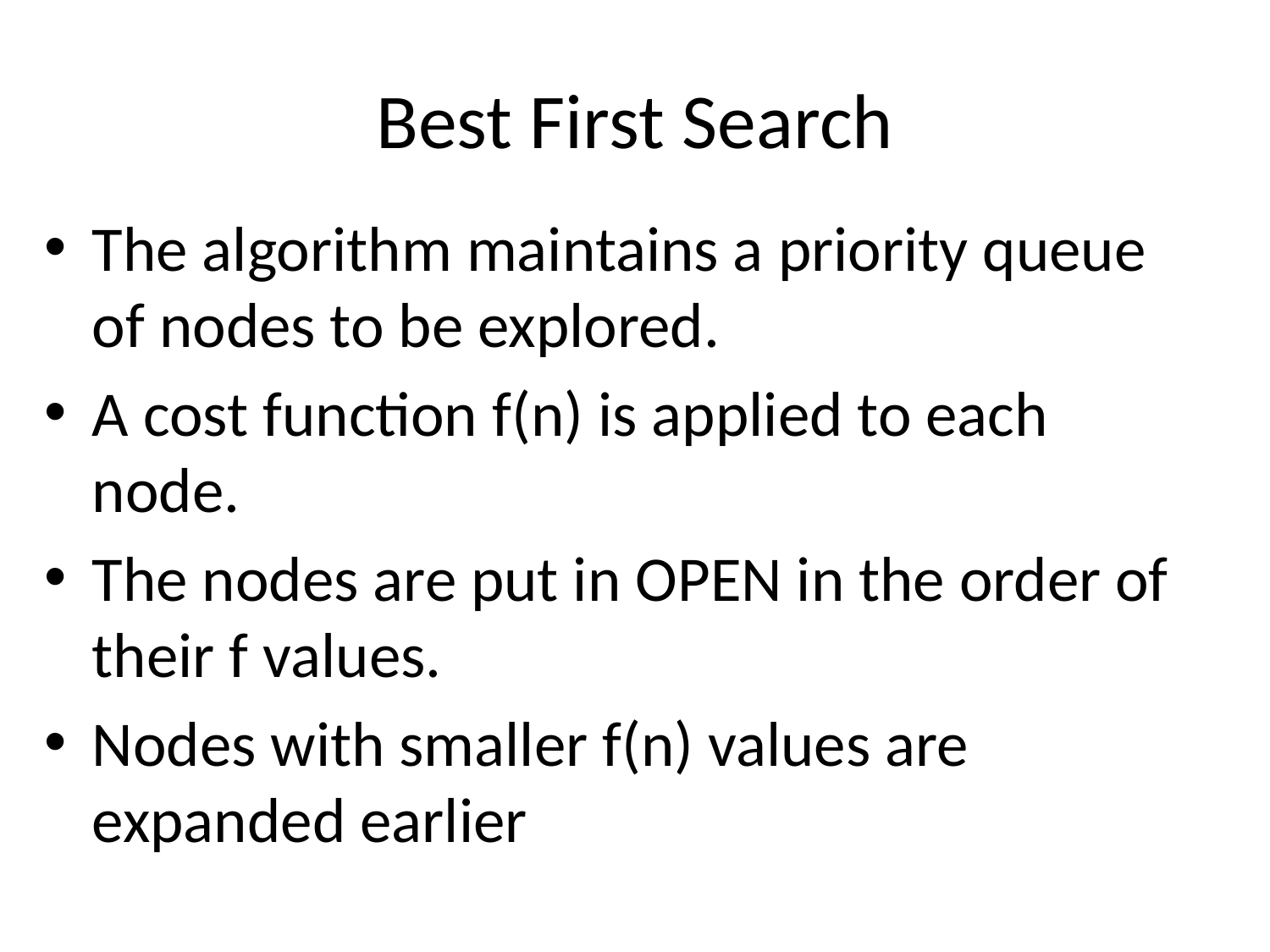

# Best First Search
The algorithm maintains a priority queue of nodes to be explored.
A cost function f(n) is applied to each node.
The nodes are put in OPEN in the order of their f values.
Nodes with smaller f(n) values are expanded earlier